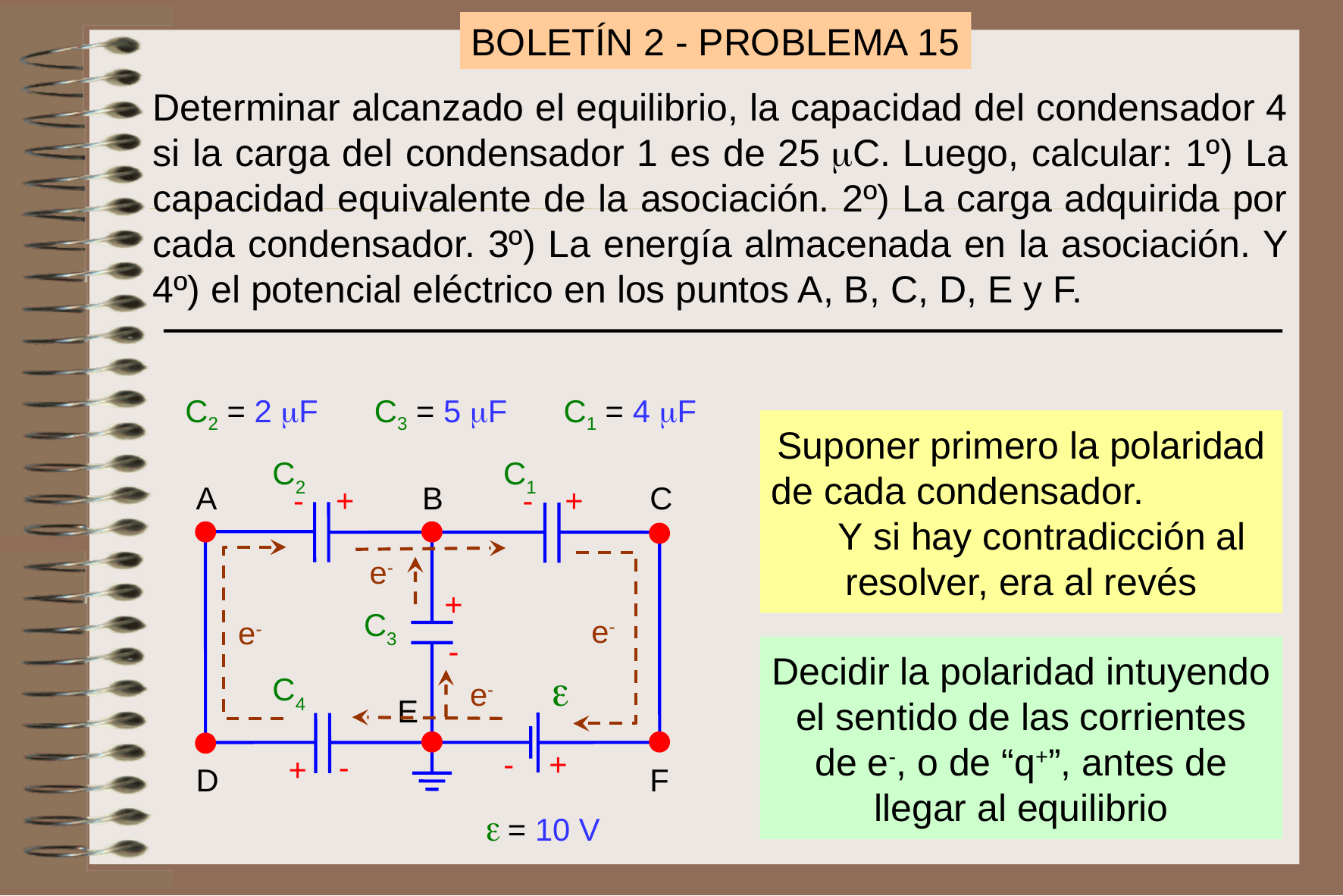

BOLETÍN 2 - PROBLEMA 15
Determinar alcanzado el equilibrio, la capacidad del condensador 4 si la carga del condensador 1 es de 25 μC. Luego, calcular: 1º) La capacidad equivalente de la asociación. 2º) La carga adquirida por cada condensador. 3º) La energía almacenada en la asociación. Y 4º) el potencial eléctrico en los puntos A, B, C, D, E y F.

C2 = 2 μF
C3 = 5 μF
C1 = 4 μF
Suponer primero la polaridad de cada condensador.                 Y si hay contradicción al resolver, era al revés
C2
C1
A
B
C

C3

C4
ε
E

D
F
-
+
-
+
+
-
-
+
e-

e-
e-
Decidir la polaridad intuyendo el sentido de las corrientes de e-, o de “q+”, antes de llegar al equilibrio
e-

-    +
ε = 10 V